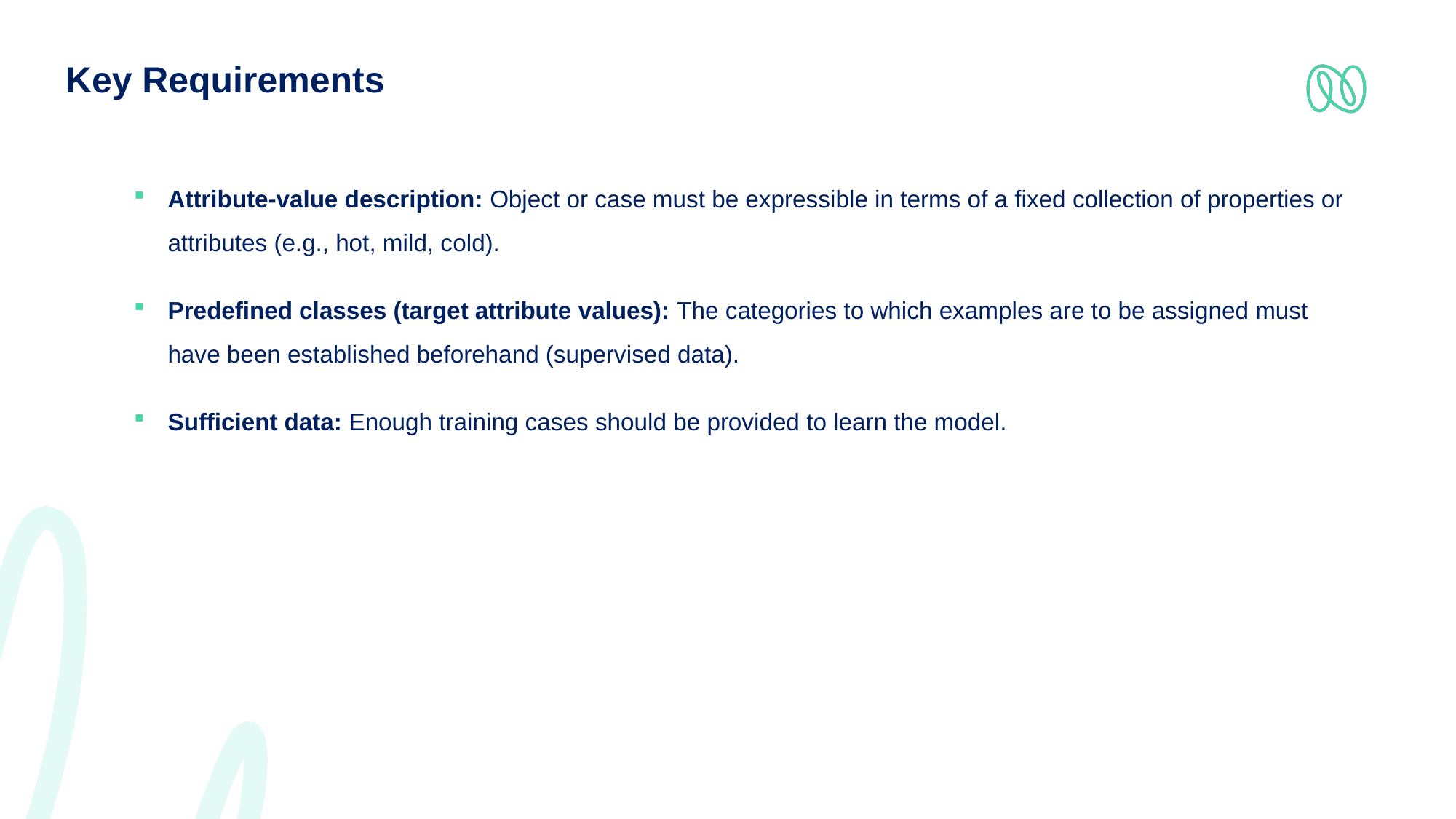

Key Requirements
Attribute-value description: Object or case must be expressible in terms of a fixed collection of properties or attributes (e.g., hot, mild, cold).
Predefined classes (target attribute values): The categories to which examples are to be assigned must have been established beforehand (supervised data).
Sufficient data: Enough training cases should be provided to learn the model.